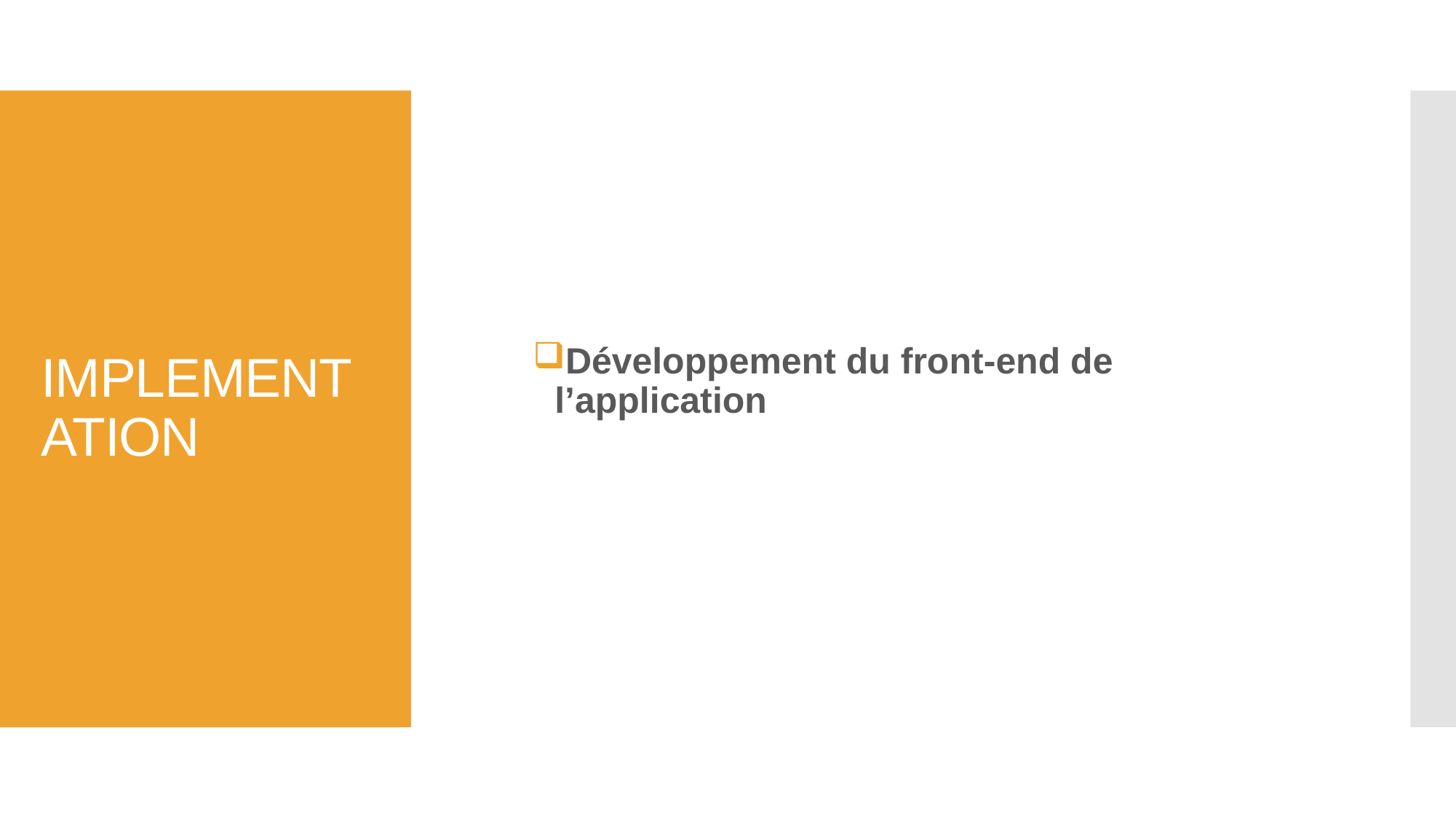

Développement du front-end de l’application

# IMPLEMENTATION